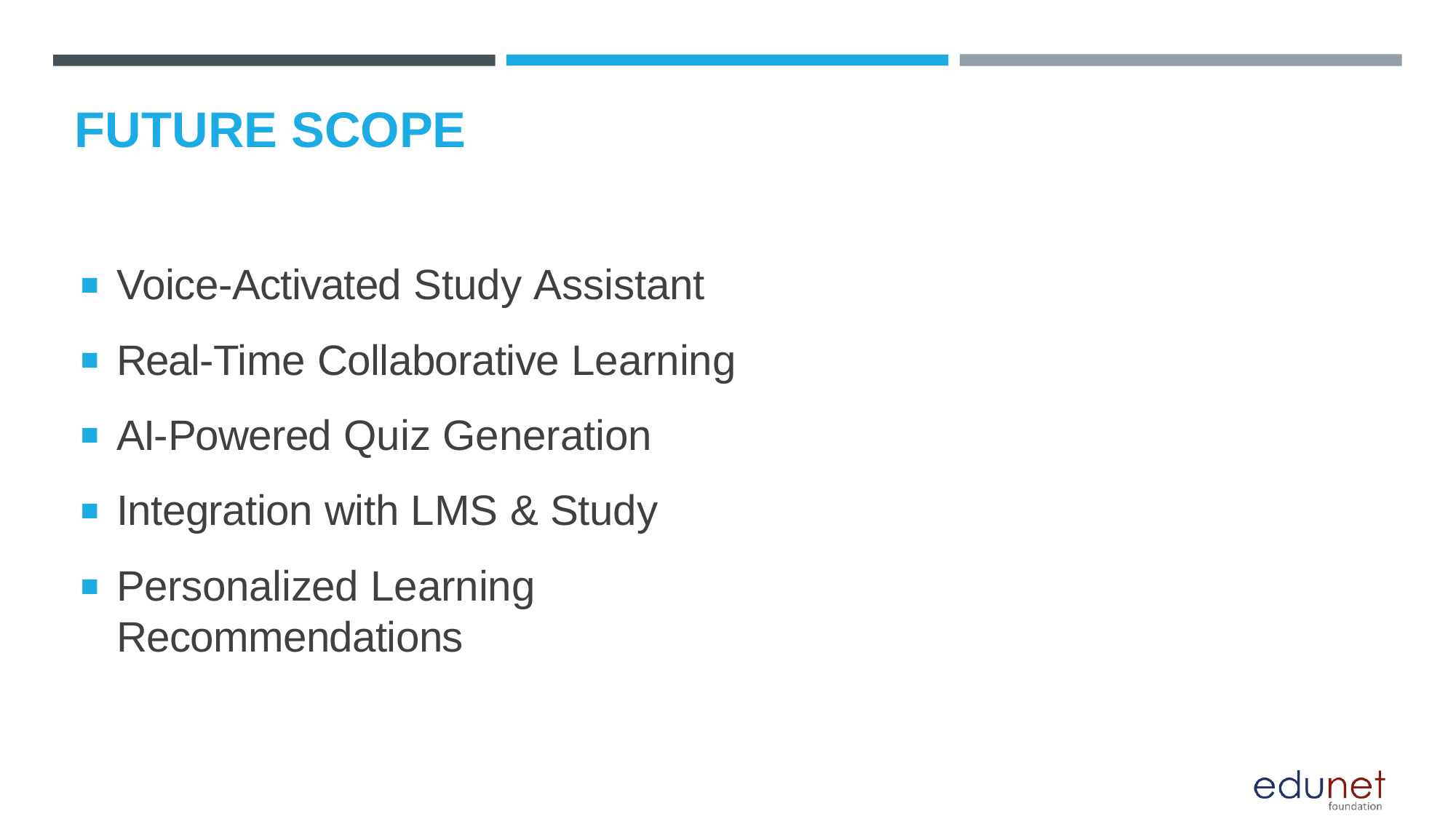

# FUTURE SCOPE
Voice-Activated Study Assistant
Real-Time Collaborative Learning
AI-Powered Quiz Generation
Integration with LMS & Study
Personalized Learning Recommendations